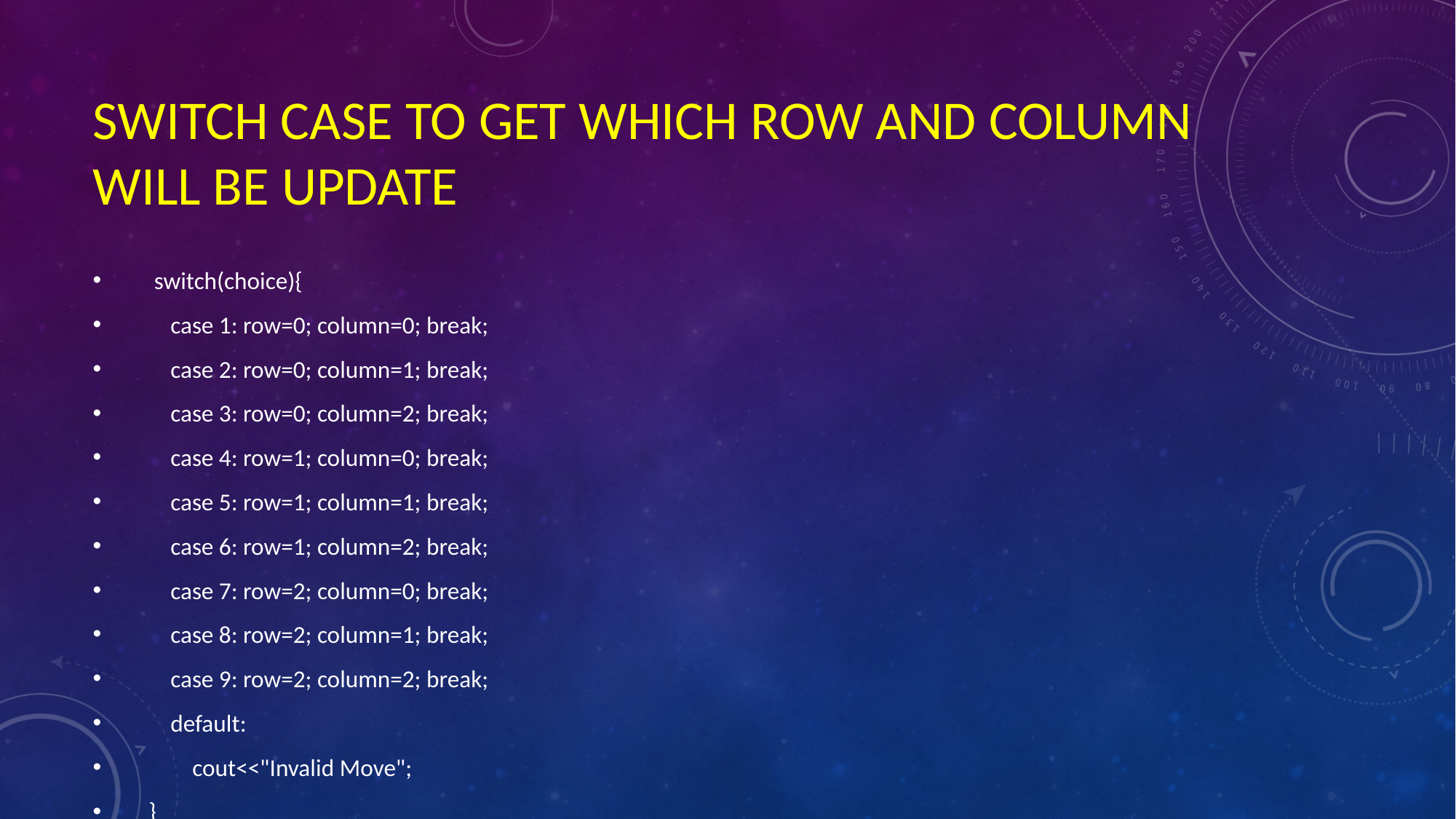

# switch case to get which row and column     will be update

     switch(choice){
        case 1: row=0; column=0; break;
        case 2: row=0; column=1; break;
        case 3: row=0; column=2; break;
        case 4: row=1; column=0; break;
        case 5: row=1; column=1; break;
        case 6: row=1; column=2; break;
        case 7: row=2; column=0; break;
        case 8: row=2; column=1; break;
        case 9: row=2; column=2; break;
        default:
            cout<<"Invalid Move";
    }